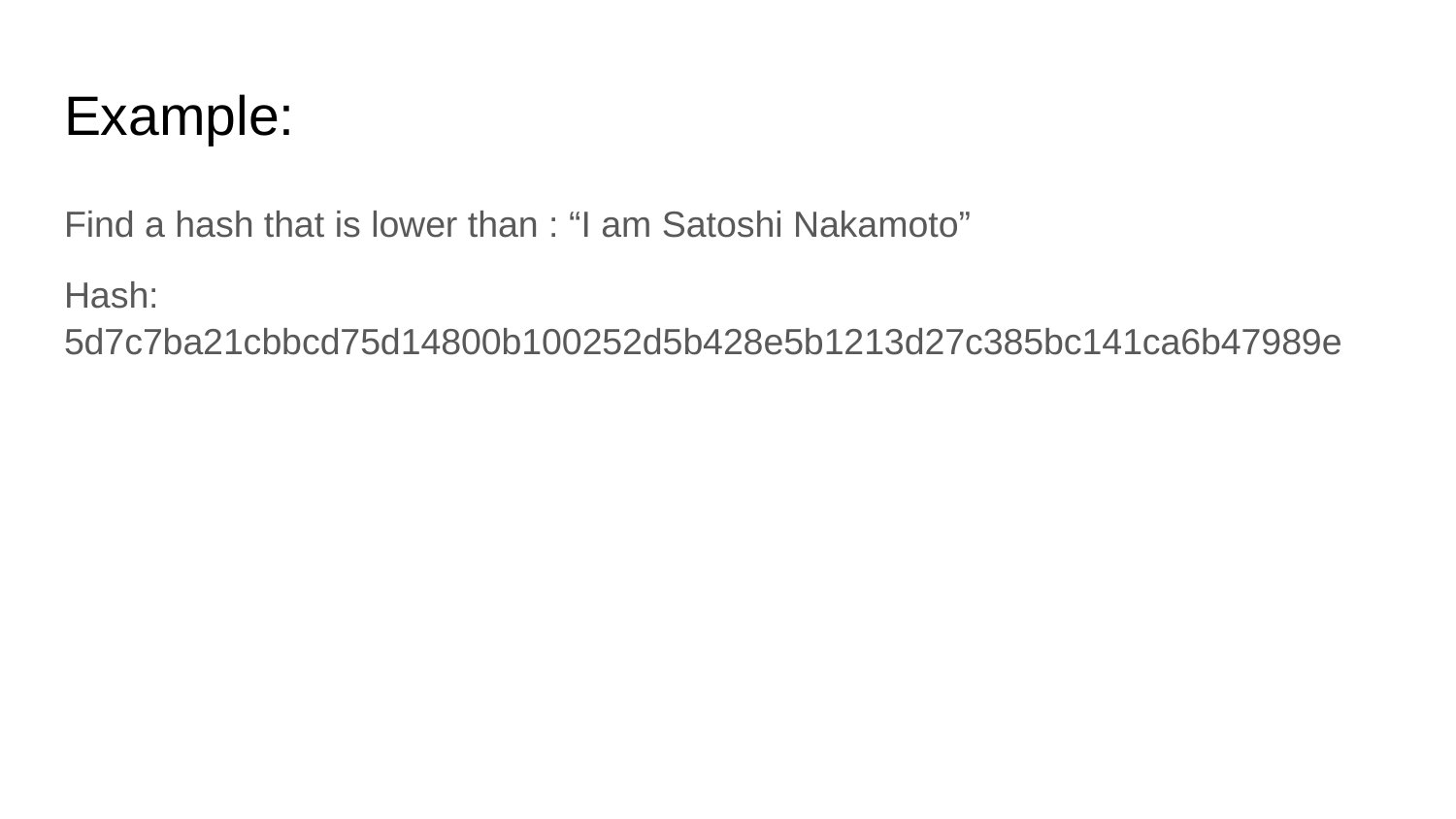

# Example:
Find a hash that is lower than : “I am Satoshi Nakamoto”
Hash: 5d7c7ba21cbbcd75d14800b100252d5b428e5b1213d27c385bc141ca6b47989e